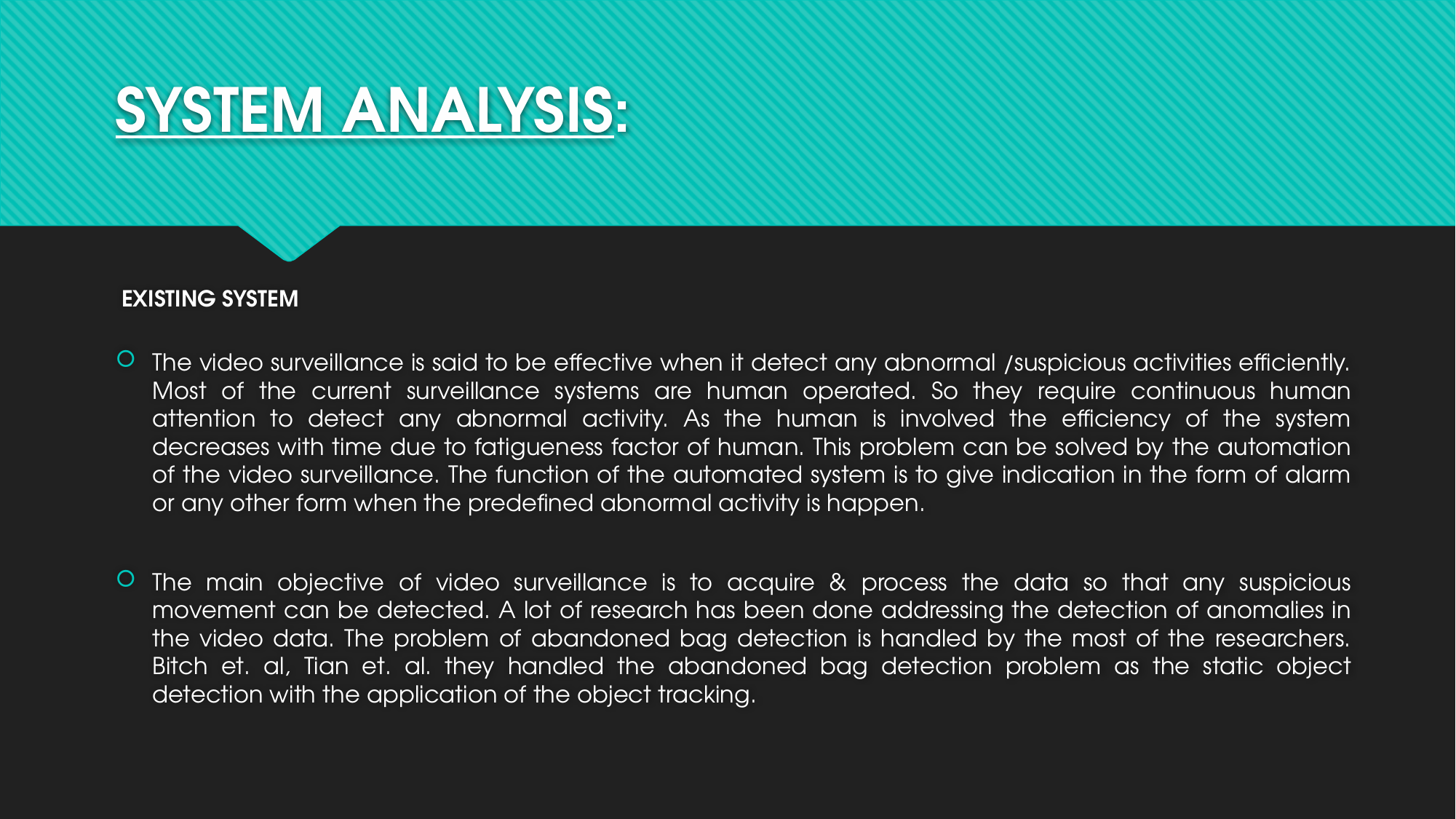

# SYSTEM ANALYSIS:
 EXISTING SYSTEM
The video surveillance is said to be effective when it detect any abnormal /suspicious activities efficiently. Most of the current surveillance systems are human operated. So they require continuous human attention to detect any abnormal activity. As the human is involved the efficiency of the system decreases with time due to fatigueness factor of human. This problem can be solved by the automation of the video surveillance. The function of the automated system is to give indication in the form of alarm or any other form when the predefined abnormal activity is happen.

The main objective of video surveillance is to acquire & process the data so that any suspicious movement can be detected. A lot of research has been done addressing the detection of anomalies in the video data. The problem of abandoned bag detection is handled by the most of the researchers. Bitch et. al, Tian et. al. they handled the abandoned bag detection problem as the static object detection with the application of the object tracking.